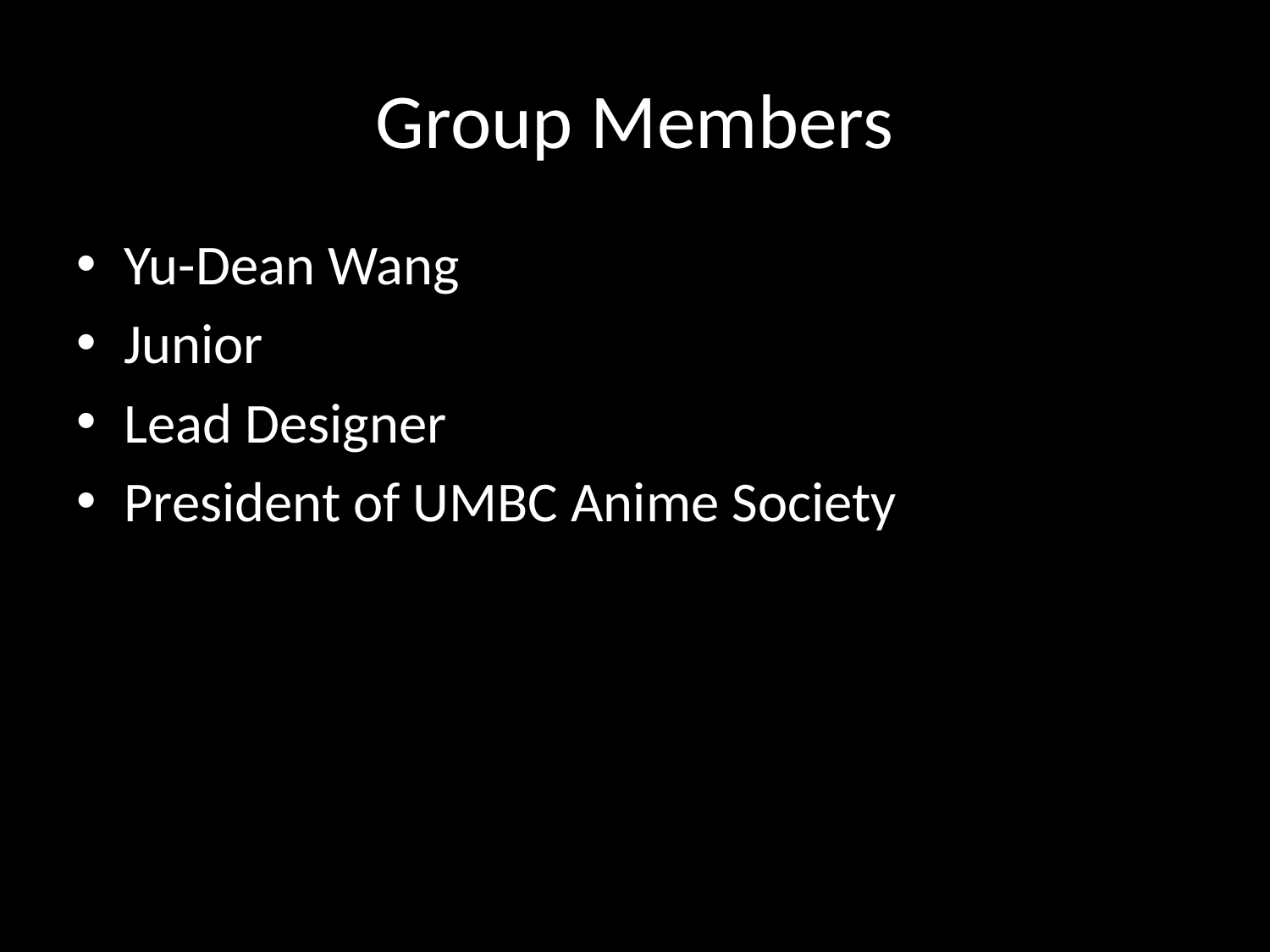

# Group Members
Yu-Dean Wang
Junior
Lead Designer
President of UMBC Anime Society